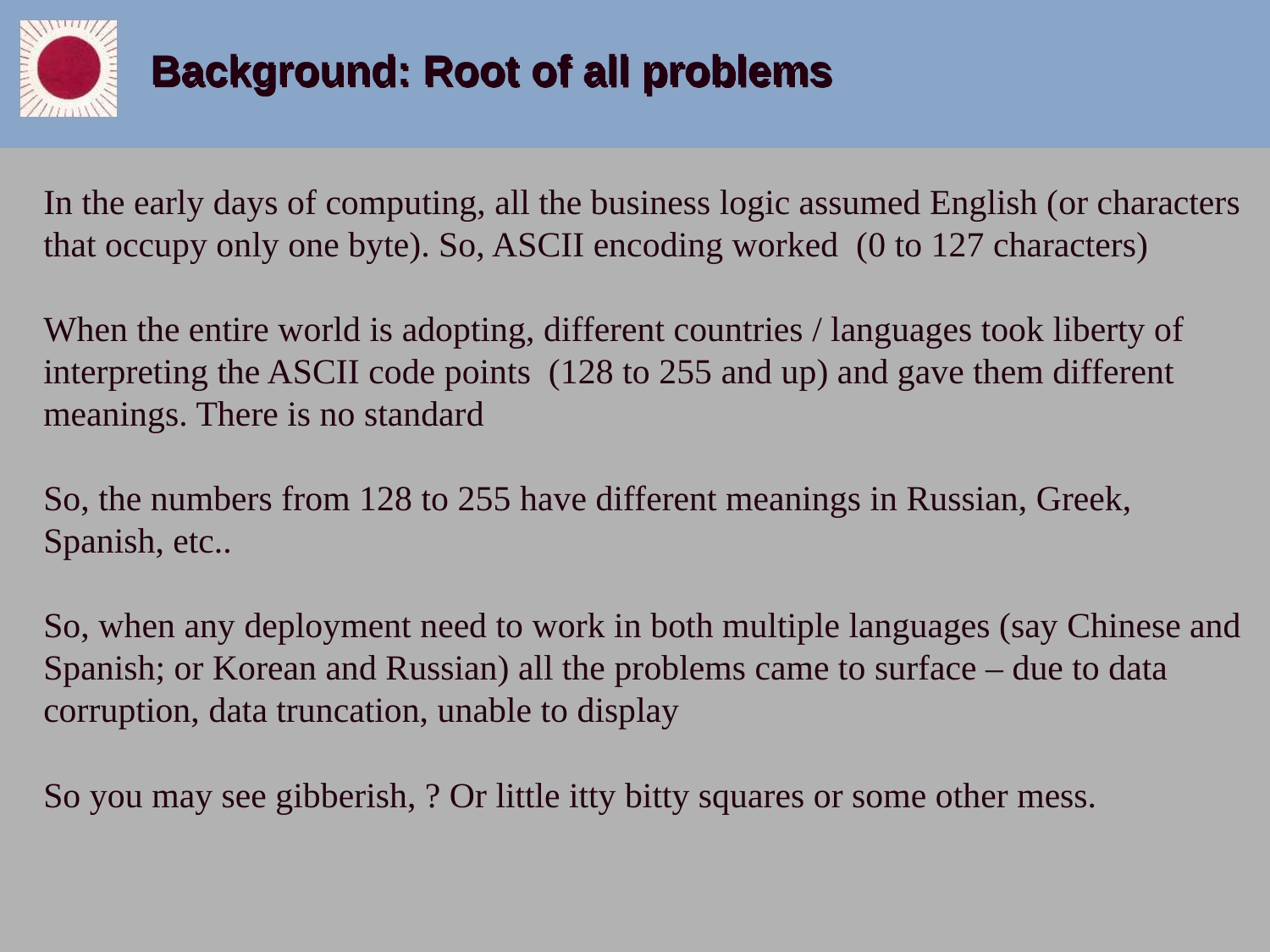

# Background: Root of all problems
In the early days of computing, all the business logic assumed English (or characters that occupy only one byte). So, ASCII encoding worked  (0 to 127 characters)

When the entire world is adopting, different countries / languages took liberty of interpreting the ASCII code points  (128 to 255 and up) and gave them different meanings. There is no standard

So, the numbers from 128 to 255 have different meanings in Russian, Greek, Spanish, etc..

So, when any deployment need to work in both multiple languages (say Chinese and Spanish; or Korean and Russian) all the problems came to surface – due to data corruption, data truncation, unable to display

So you may see gibberish, ? Or little itty bitty squares or some other mess.